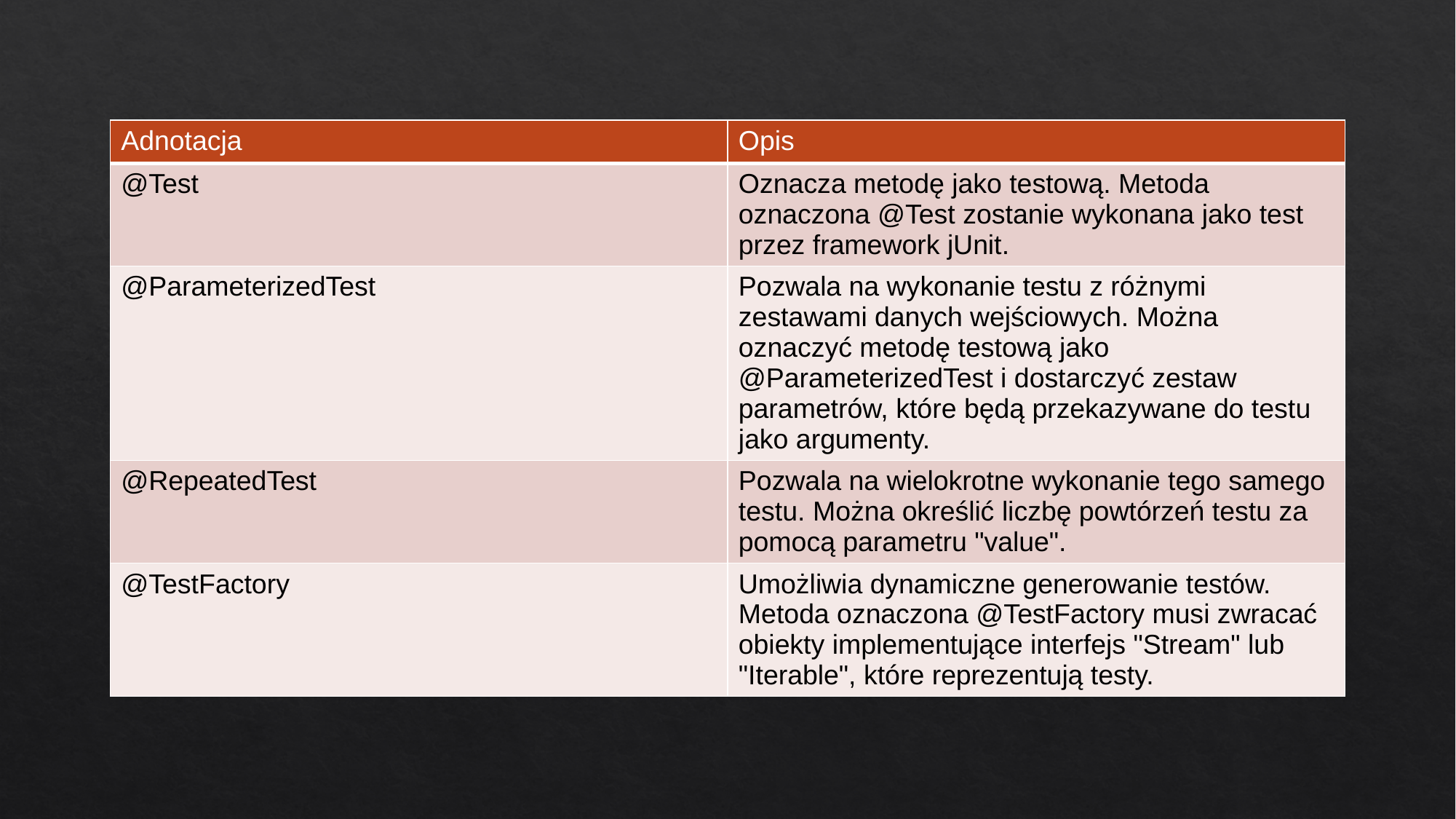

| Adnotacja | Opis |
| --- | --- |
| @Test | Oznacza metodę jako testową. Metoda oznaczona @Test zostanie wykonana jako test przez framework jUnit. |
| @ParameterizedTest | Pozwala na wykonanie testu z różnymi zestawami danych wejściowych. Można oznaczyć metodę testową jako @ParameterizedTest i dostarczyć zestaw parametrów, które będą przekazywane do testu jako argumenty. |
| @RepeatedTest | Pozwala na wielokrotne wykonanie tego samego testu. Można określić liczbę powtórzeń testu za pomocą parametru "value". |
| @TestFactory | Umożliwia dynamiczne generowanie testów. Metoda oznaczona @TestFactory musi zwracać obiekty implementujące interfejs "Stream" lub "Iterable", które reprezentują testy. |